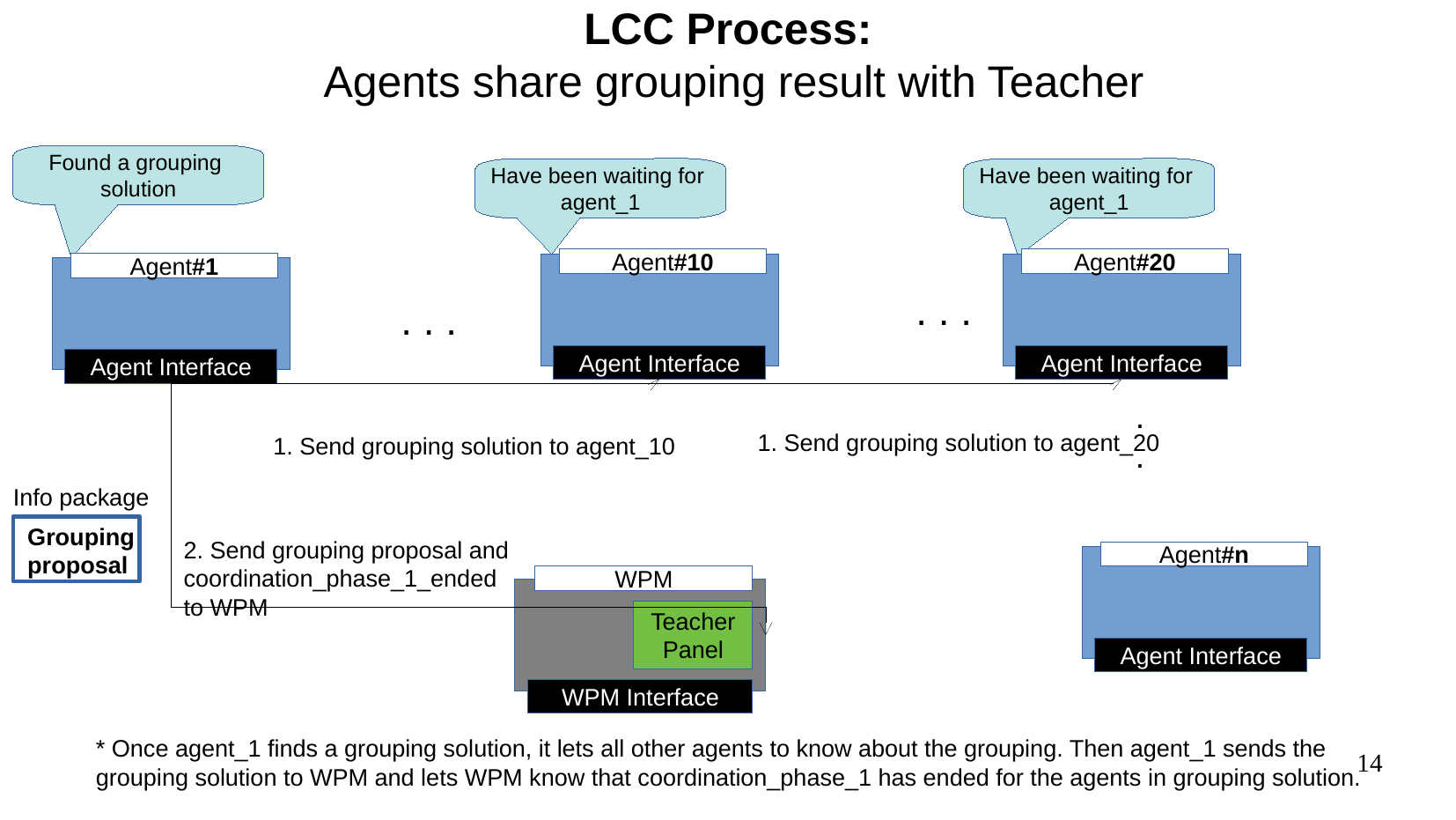

LCC Process:
Agents share grouping result with Teacher
Found a grouping
solution
Have been waiting for
agent_1
Have been waiting for
agent_1
Agent#10
Agent#20
Agent#1

. . .
. . .
Agent Interface
Agent Interface
Agent Interface
.
.
1. Send grouping solution to agent_20
1. Send grouping solution to agent_10
Info package
Grouping
proposal

2. Send grouping proposal and
coordination_phase_1_ended
to WPM
Agent#n

WPM

Teacher
Panel
Agent Interface
WPM Interface
* Once agent_1 finds a grouping solution, it lets all other agents to know about the grouping. Then agent_1 sends the
grouping solution to WPM and lets WPM know that coordination_phase_1 has ended for the agents in grouping solution.
14